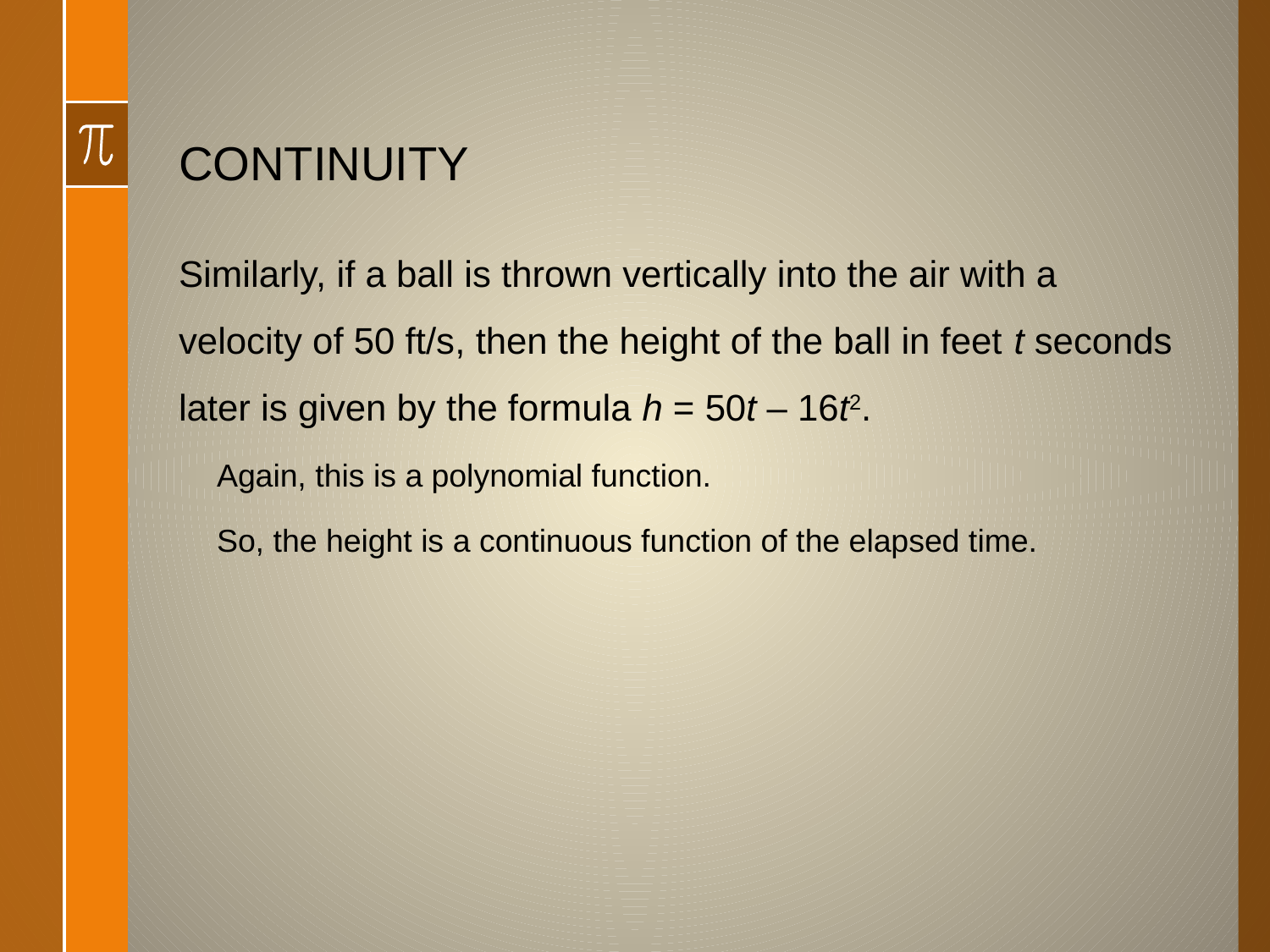

# CONTINUITY
Similarly, if a ball is thrown vertically into the air with a velocity of 50 ft/s, then the height of the ball in feet t seconds later is given by the formula h = 50t – 16t2.
Again, this is a polynomial function.
So, the height is a continuous function of the elapsed time.